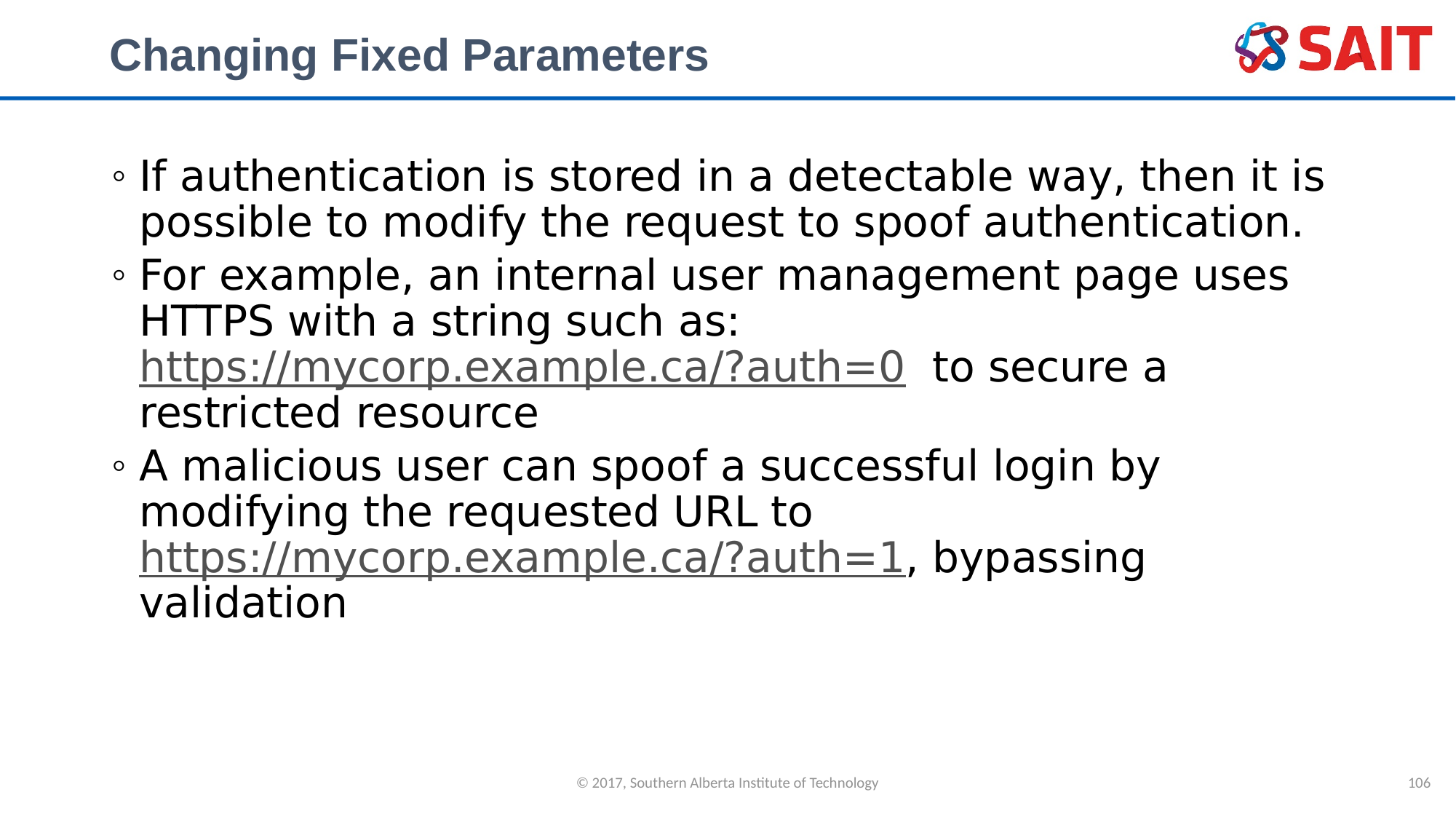

# Changing Fixed Parameters
If authentication is stored in a detectable way, then it is possible to modify the request to spoof authentication.
For example, an internal user management page uses  HTTPS with a string such as: https://mycorp.example.ca/?auth=0  to secure a restricted resource
A malicious user can spoof a successful login by modifying the requested URL to https://mycorp.example.ca/?auth=1, bypassing validation